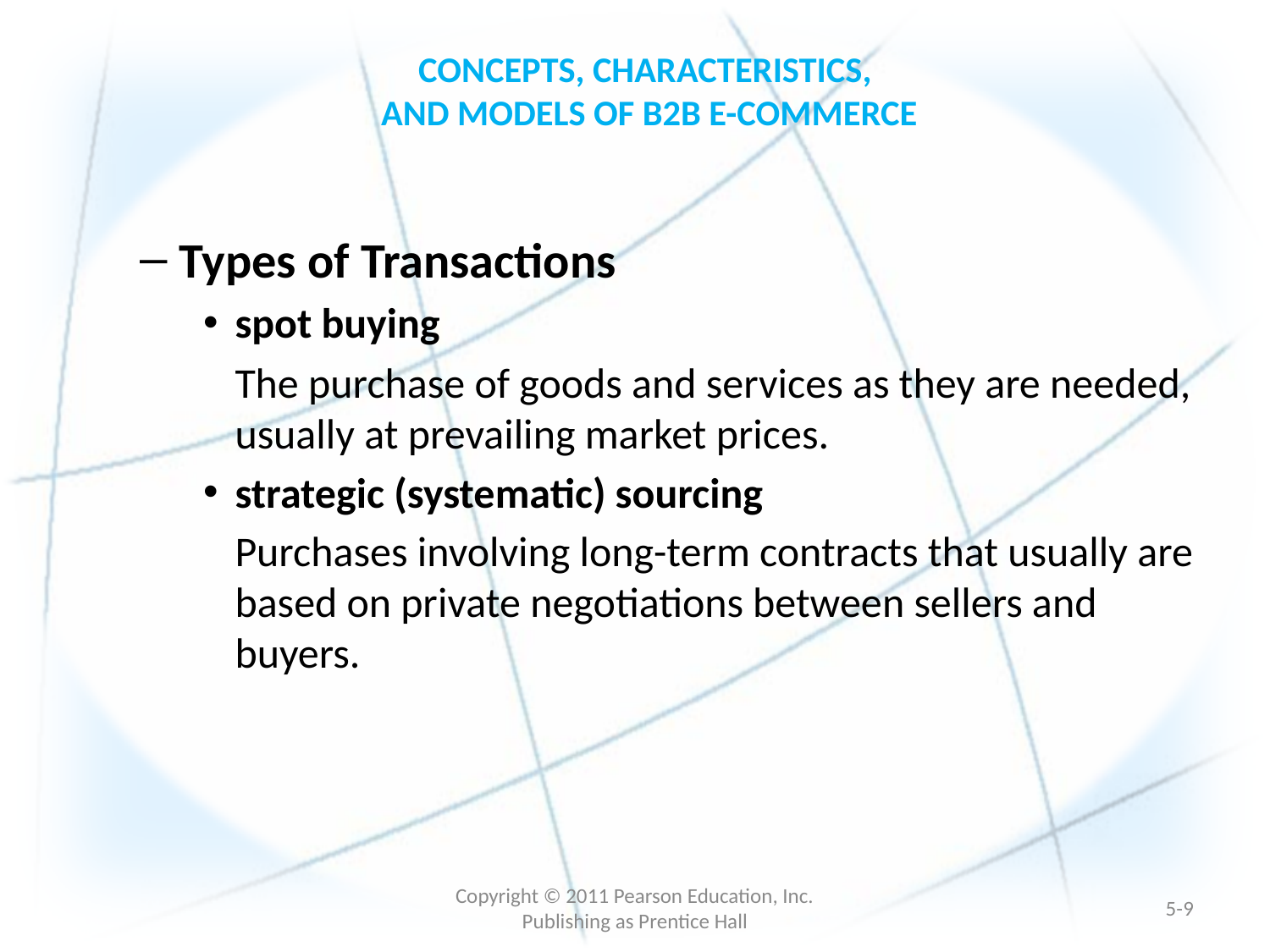

# CONCEPTS, CHARACTERISTICS, AND MODELS OF B2B E-COMMERCE
Types of Transactions
spot buying
	The purchase of goods and services as they are needed, usually at prevailing market prices.
strategic (systematic) sourcing
	Purchases involving long-term contracts that usually are based on private negotiations between sellers and buyers.
Copyright © 2011 Pearson Education, Inc. Publishing as Prentice Hall
5-9